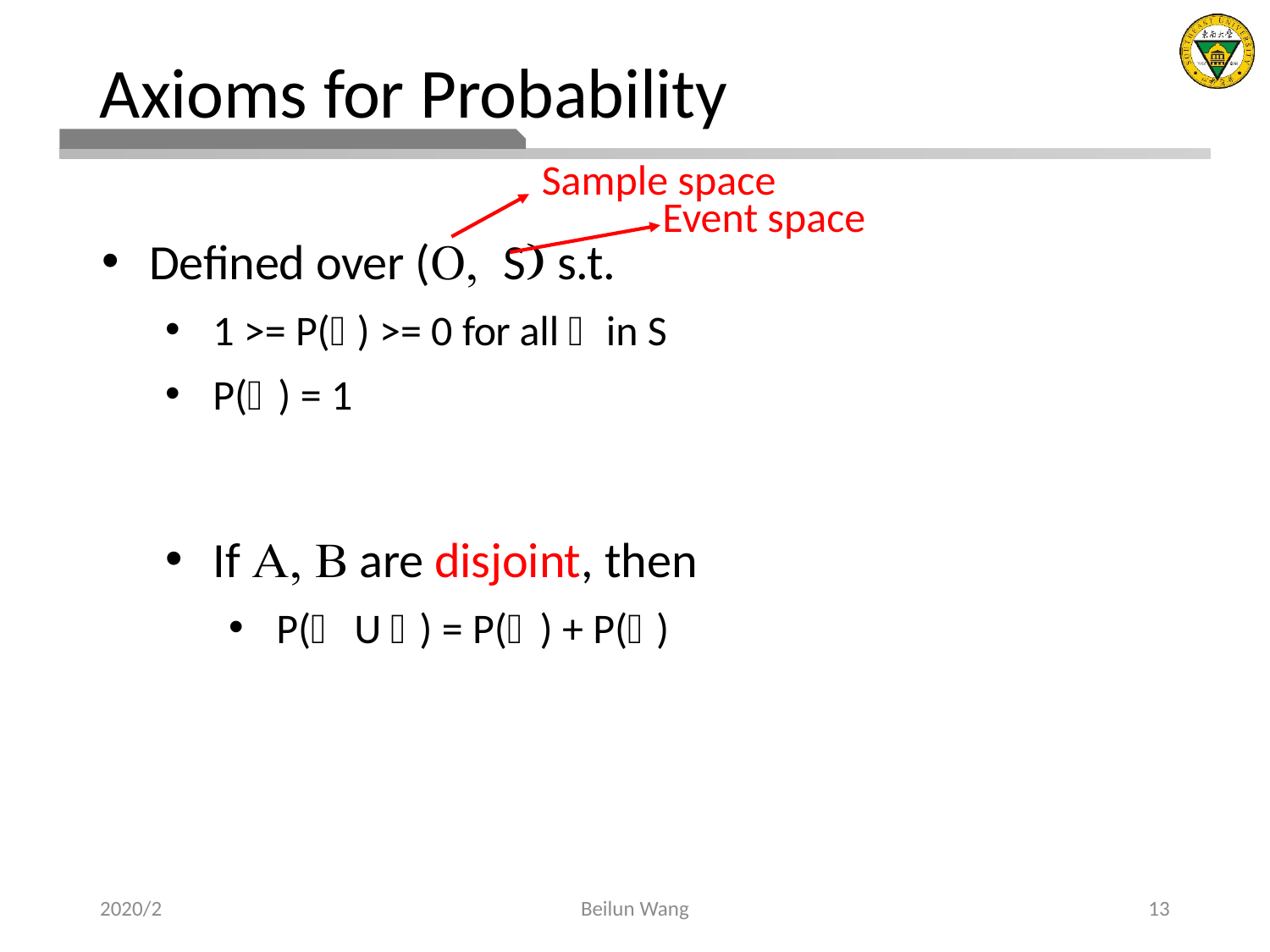

# Axioms for Probability
Sample space
Event space

Defined over (Ο, S) s.t.
1 >= P(α) >= 0 for all α in S
P(Ο) = 1

If Α, Β are disjoint, then
P(Α U Β) = P(Α) + P(Β)

2020/2
Beilun Wang
13